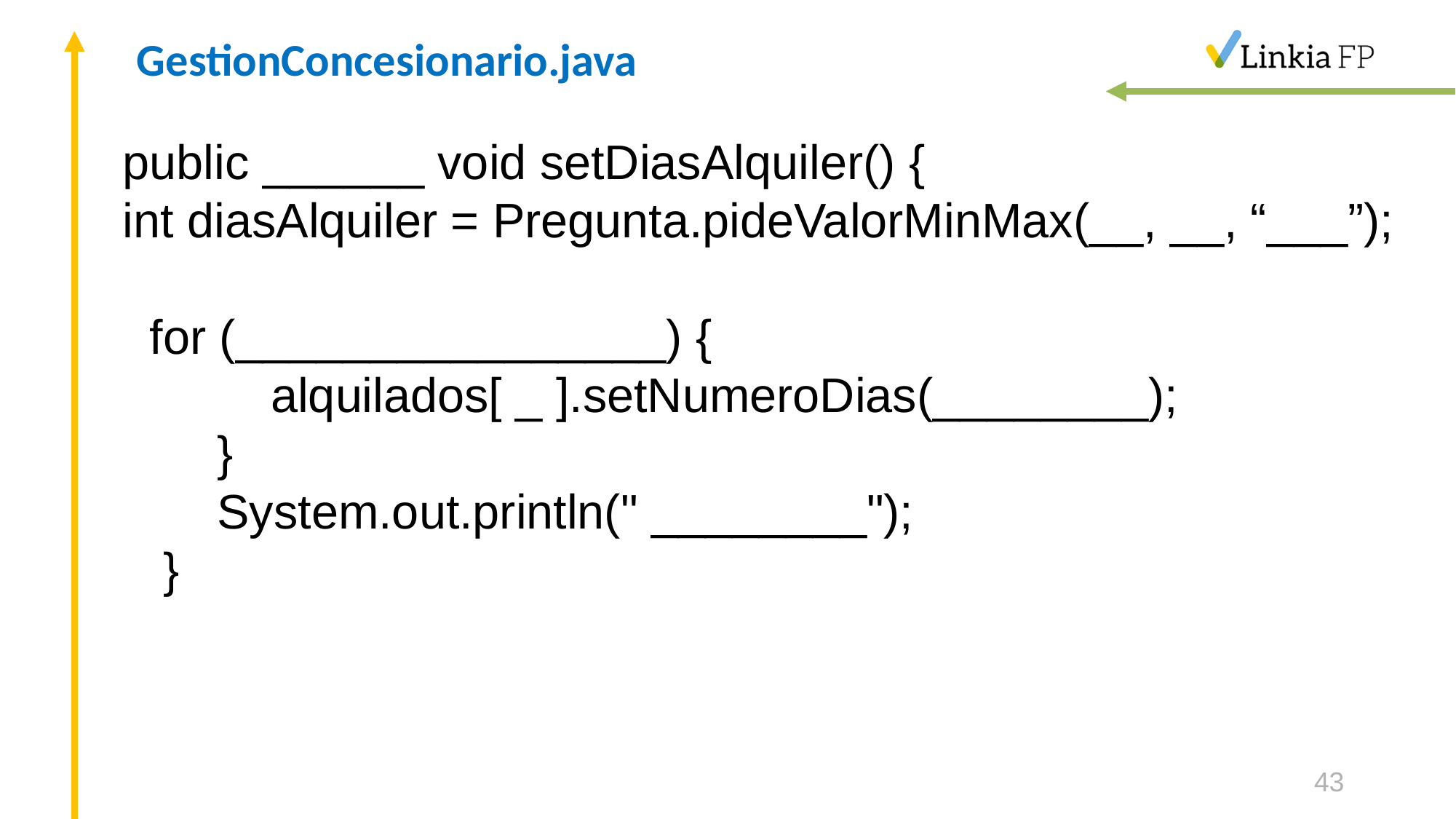

# GestionConcesionario.java
 public ______ void setDiasAlquiler() {
 int diasAlquiler = Pregunta.pideValorMinMax(__, __, “___”);

   for (________________) {
            alquilados[ _ ].setNumeroDias(________);
        }
        System.out.println(" ________");
    }

43